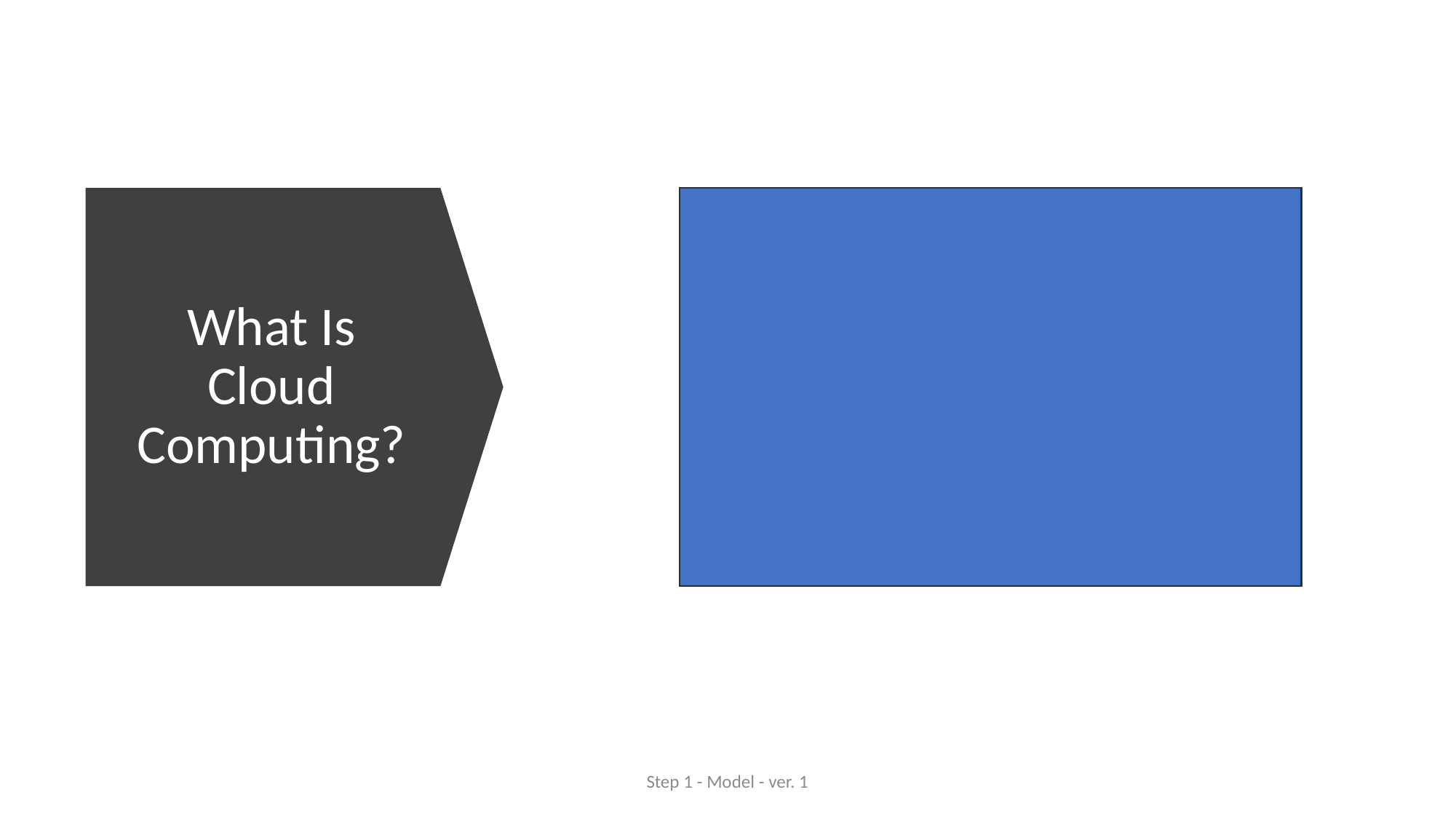

# What Is Cloud Computing?
Step 1 - Model - ver. 1